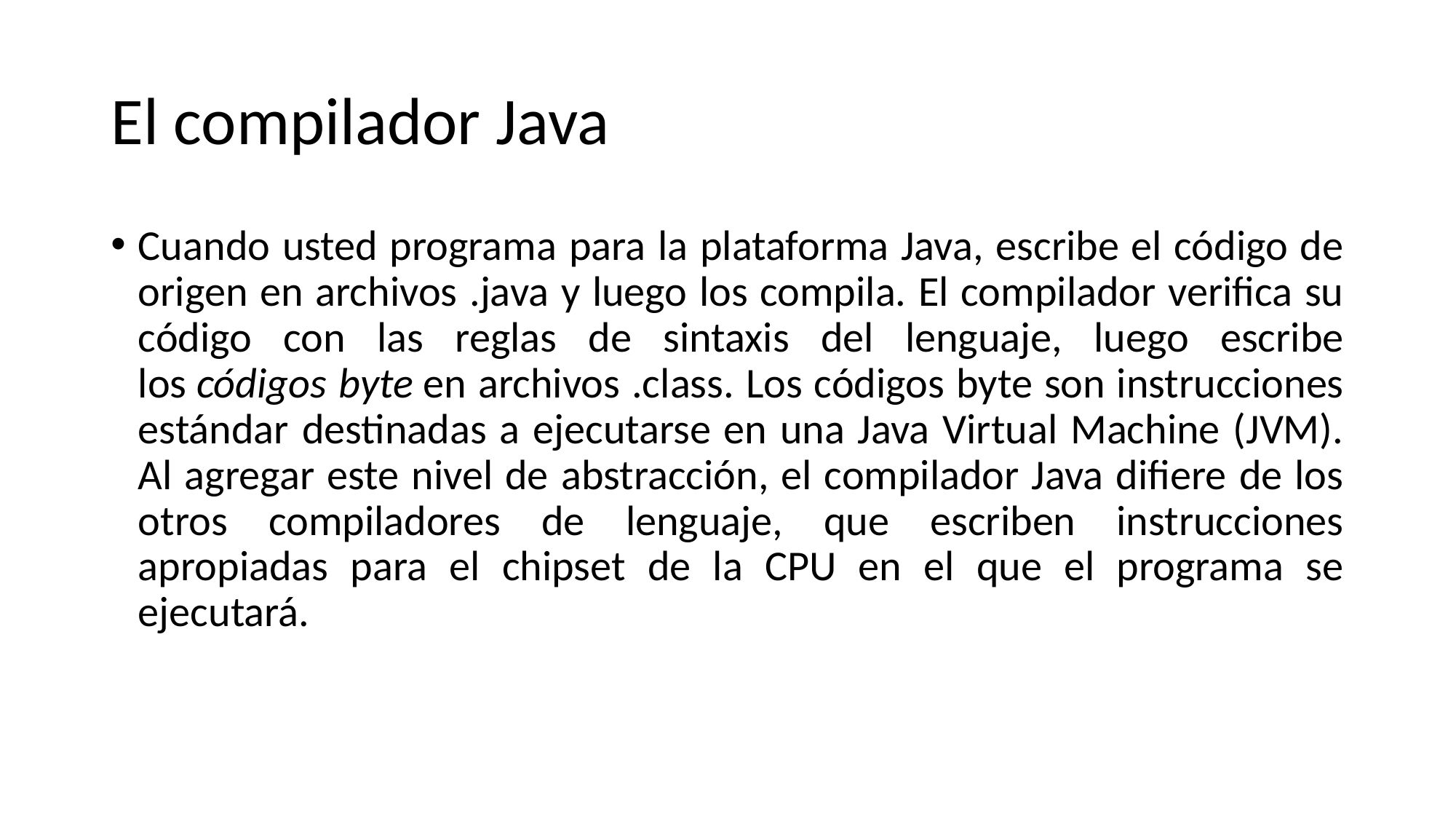

# El compilador Java
Cuando usted programa para la plataforma Java, escribe el código de origen en archivos .java y luego los compila. El compilador verifica su código con las reglas de sintaxis del lenguaje, luego escribe los códigos byte en archivos .class. Los códigos byte son instrucciones estándar destinadas a ejecutarse en una Java Virtual Machine (JVM). Al agregar este nivel de abstracción, el compilador Java difiere de los otros compiladores de lenguaje, que escriben instrucciones apropiadas para el chipset de la CPU en el que el programa se ejecutará.